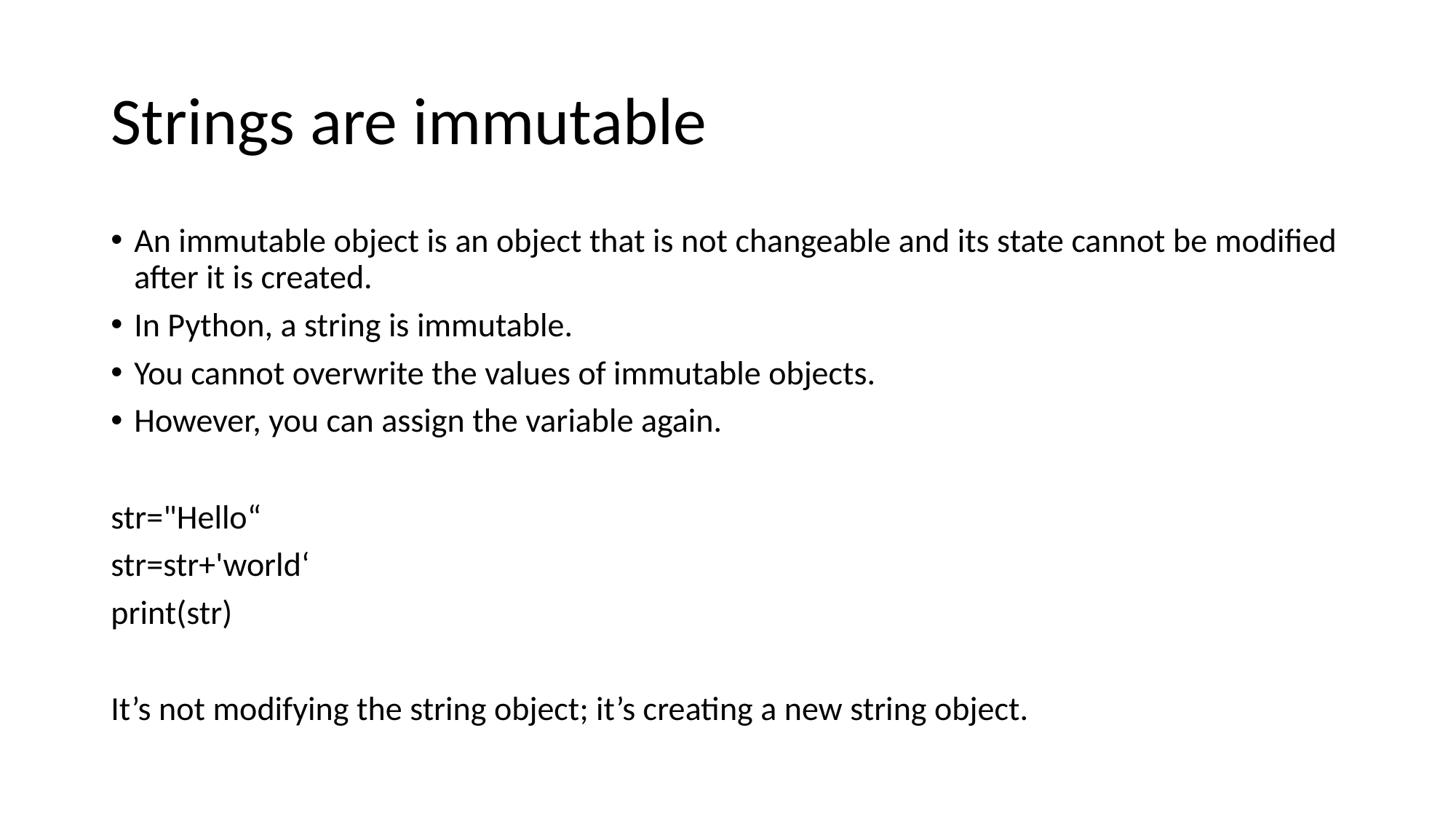

# Strings are immutable
An immutable object is an object that is not changeable and its state cannot be modified after it is created.
In Python, a string is immutable.
You cannot overwrite the values of immutable objects.
However, you can assign the variable again.

str="Hello“
str=str+'world‘
print(str)

It’s not modifying the string object; it’s creating a new string object.